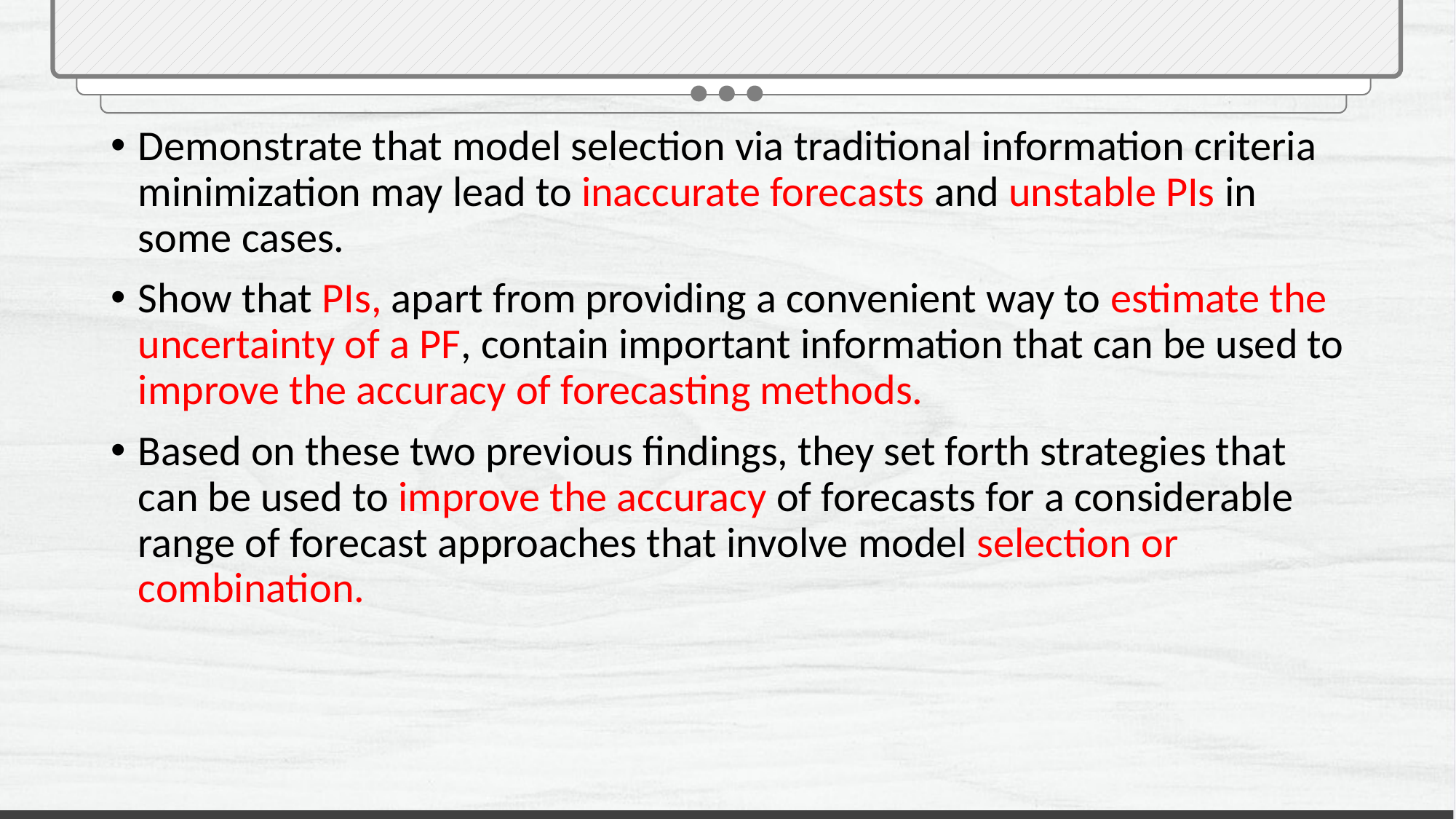

Demonstrate that model selection via traditional information criteria minimization may lead to inaccurate forecasts and unstable PIs in some cases.
Show that PIs, apart from providing a convenient way to estimate the uncertainty of a PF, contain important information that can be used to improve the accuracy of forecasting methods.
Based on these two previous findings, they set forth strategies that can be used to improve the accuracy of forecasts for a considerable range of forecast approaches that involve model selection or combination.